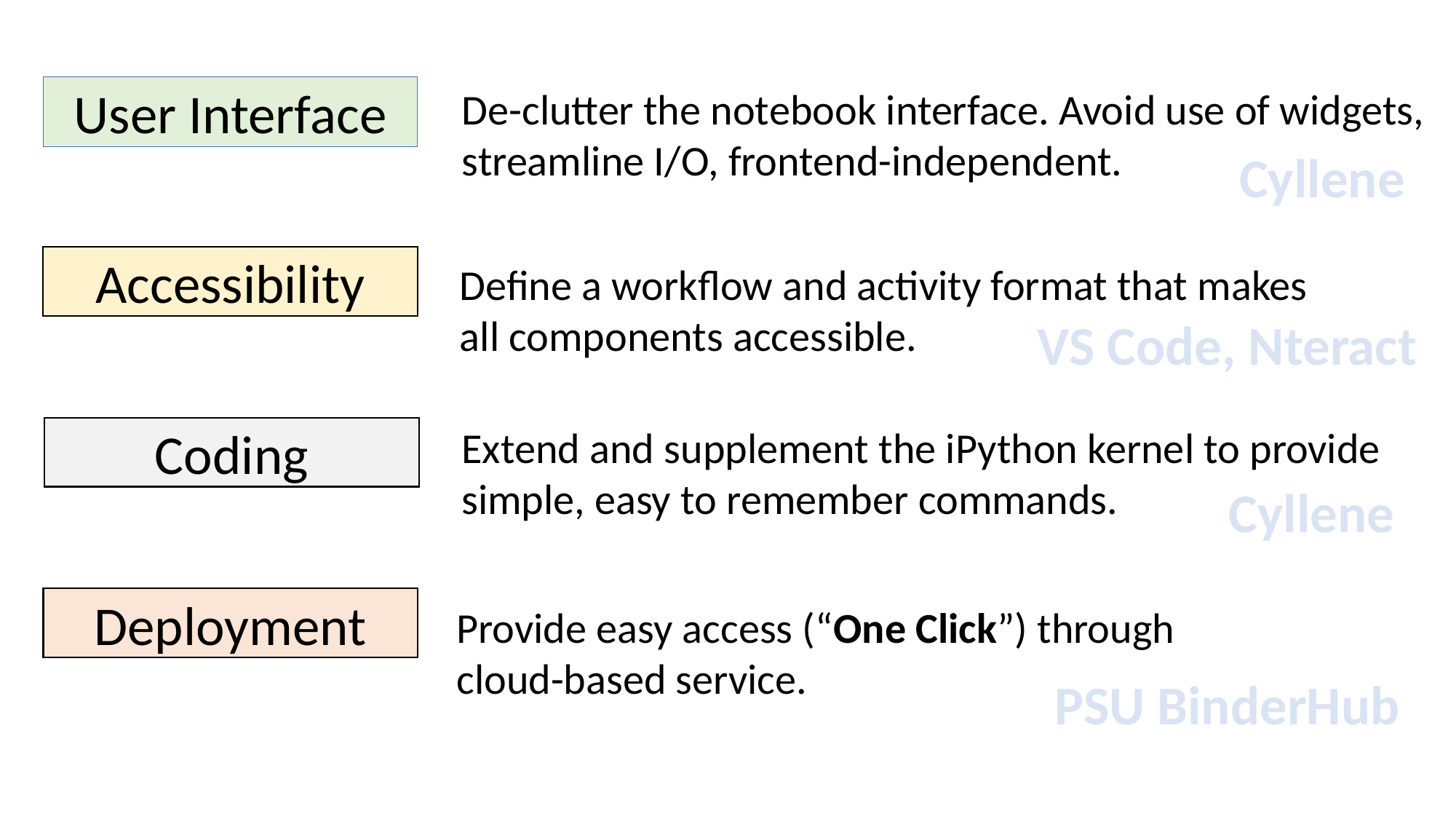

User Interface
De-clutter the notebook interface. Avoid use of widgets,
streamline I/O, frontend-independent.
Cyllene
Accessibility
Define a workflow and activity format that makes
all components accessible.
VS Code, Nteract
Extend and supplement the iPython kernel to provide
simple, easy to remember commands.
Coding
Cyllene
Deployment
Provide easy access (“One Click”) through
cloud-based service.
PSU BinderHub